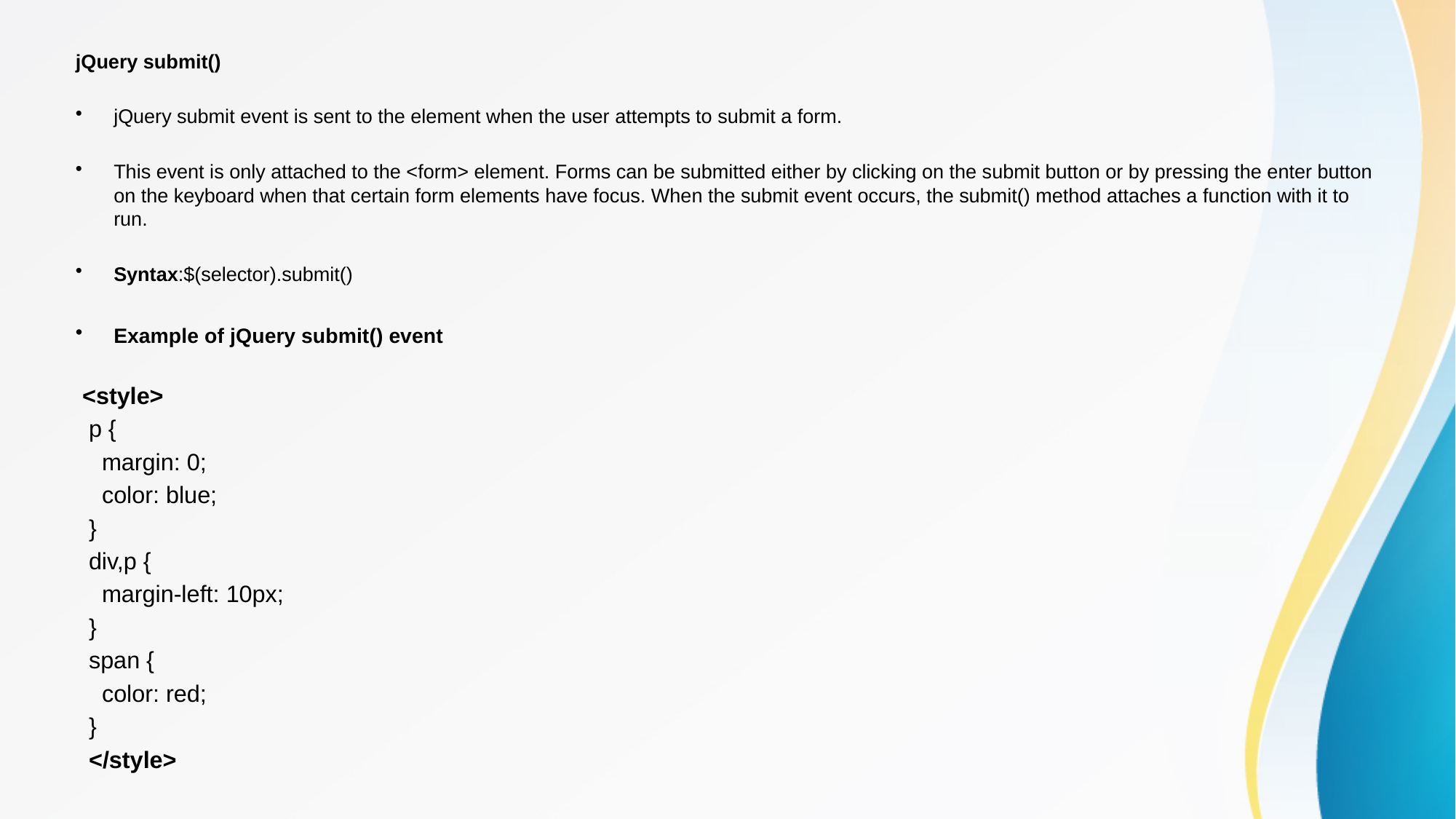

jQuery submit()

jQuery submit event is sent to the element when the user attempts to submit a form.

This event is only attached to the <form> element. Forms can be submitted either by clicking on the submit button or by pressing the enter button on the keyboard when that certain form elements have focus. When the submit event occurs, the submit() method attaches a function with it to run.

Syntax:$(selector).submit()

Example of jQuery submit() event

 <style>
  p {
    margin: 0;
    color: blue;
  }
  div,p {
    margin-left: 10px;
  }
  span {
    color: red;
  }
  </style>